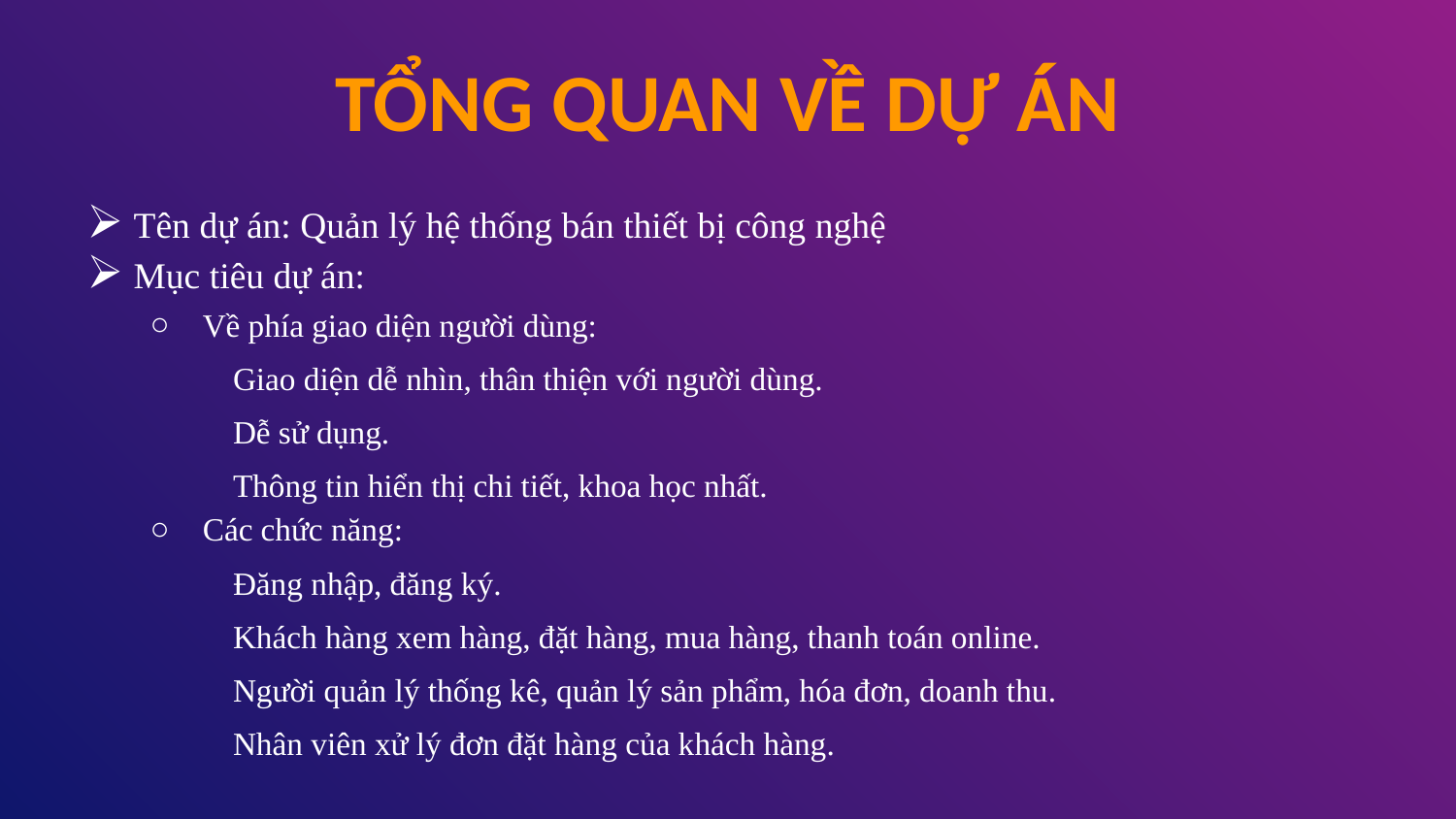

# TỔNG QUAN VỀ DỰ ÁN

⮚ Tên dự án: Quản lý hệ thống bán thiết bị công nghệ
⮚ Mục tiêu dự án:
Về phía giao diện người dùng:
Giao diện dễ nhìn, thân thiện với người dùng.
Dễ sử dụng.
Thông tin hiển thị chi tiết, khoa học nhất.
Các chức năng:
Đăng nhập, đăng ký.
Khách hàng xem hàng, đặt hàng, mua hàng, thanh toán online.
Người quản lý thống kê, quản lý sản phẩm, hóa đơn, doanh thu.
Nhân viên xử lý đơn đặt hàng của khách hàng.